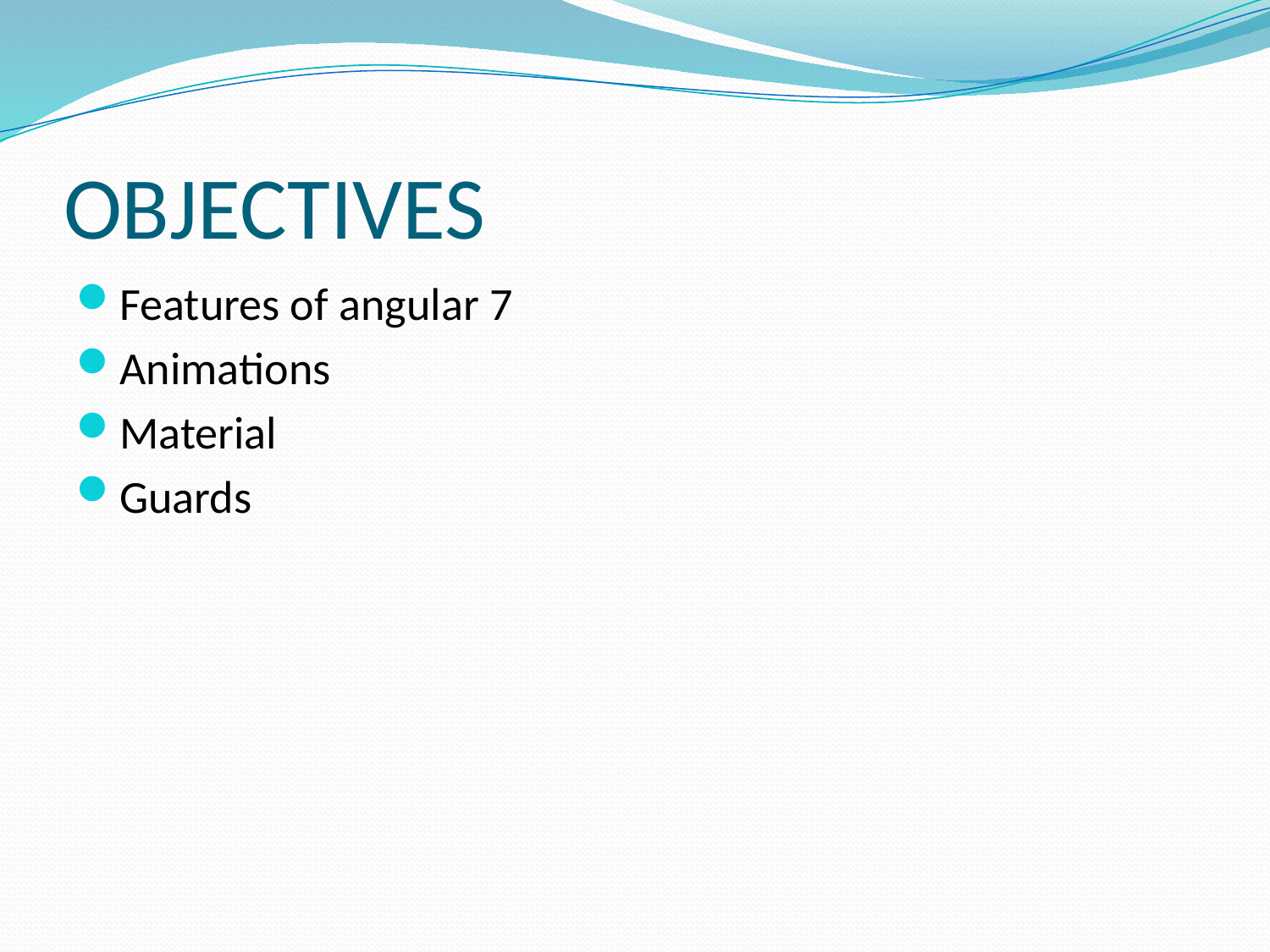

# OBJECTIVES
Features of angular 7
Animations
Material
Guards